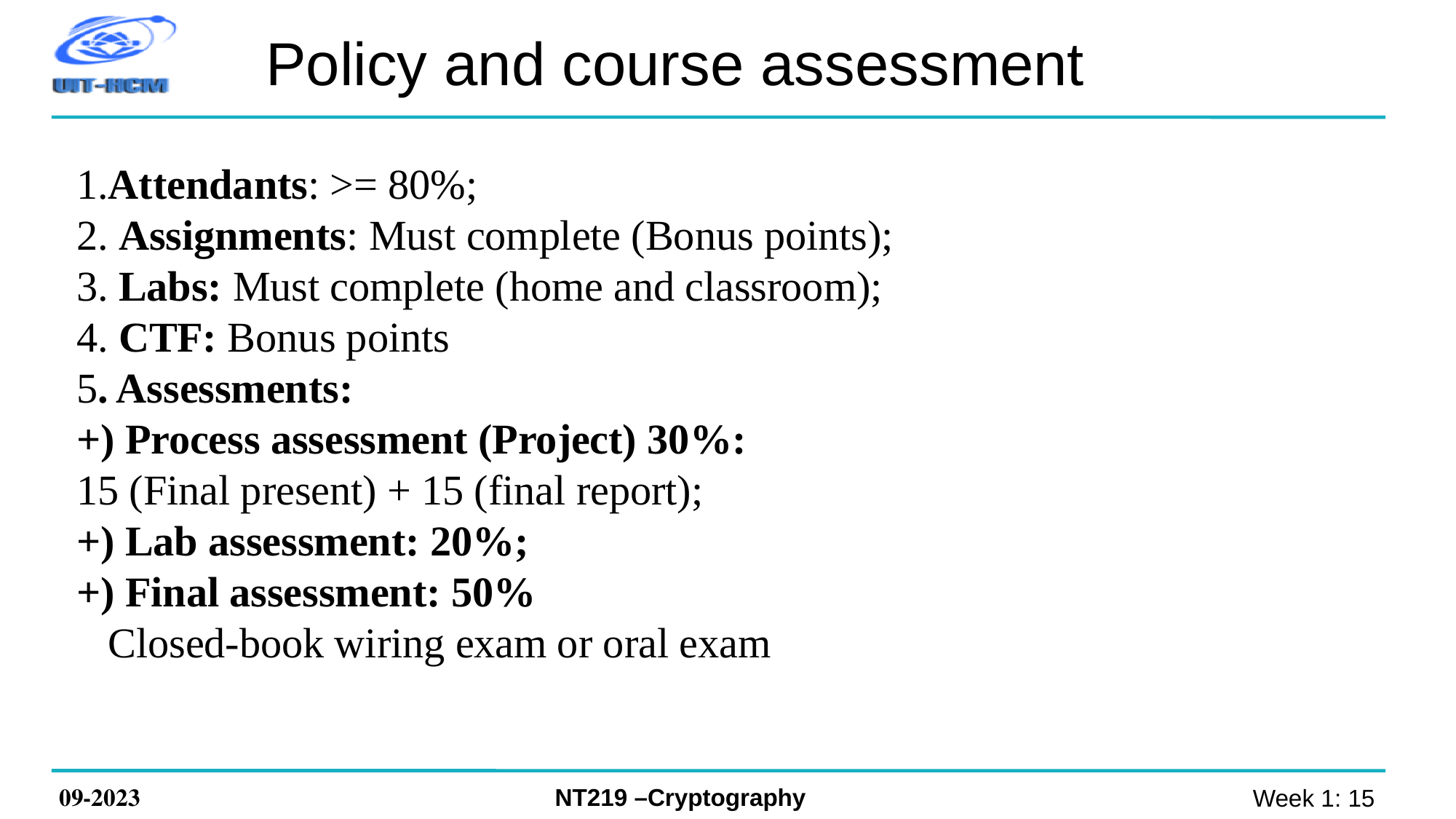

# Policy and course assessment
1.Attendants: >= 80%;
2. Assignments: Must complete (Bonus points);
3. Labs: Must complete (home and classroom);
4. CTF: Bonus points
5. Assessments:
+) Process assessment (Project) 30%:
15 (Final present) + 15 (final report);
+) Lab assessment: 20%;
+) Final assessment: 50%
   Closed-book wiring exam or oral exam